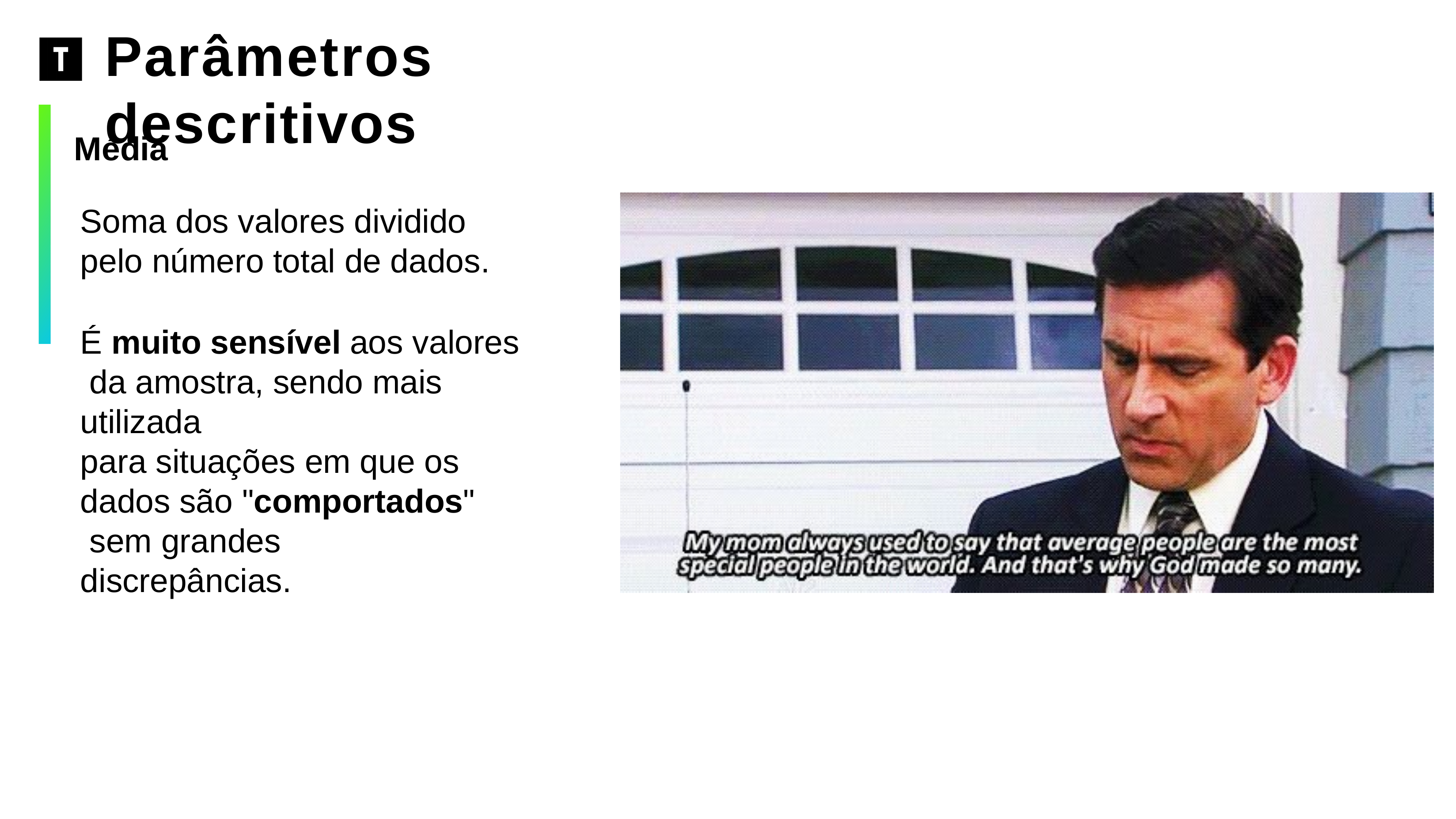

# Parâmetros descritivos

Média
Soma dos valores dividido  pelo número total de dados.

É muito sensível aos valores  da amostra, sendo mais  utilizada
para situações em que os  dados são "comportados"  sem grandes  discrepâncias.